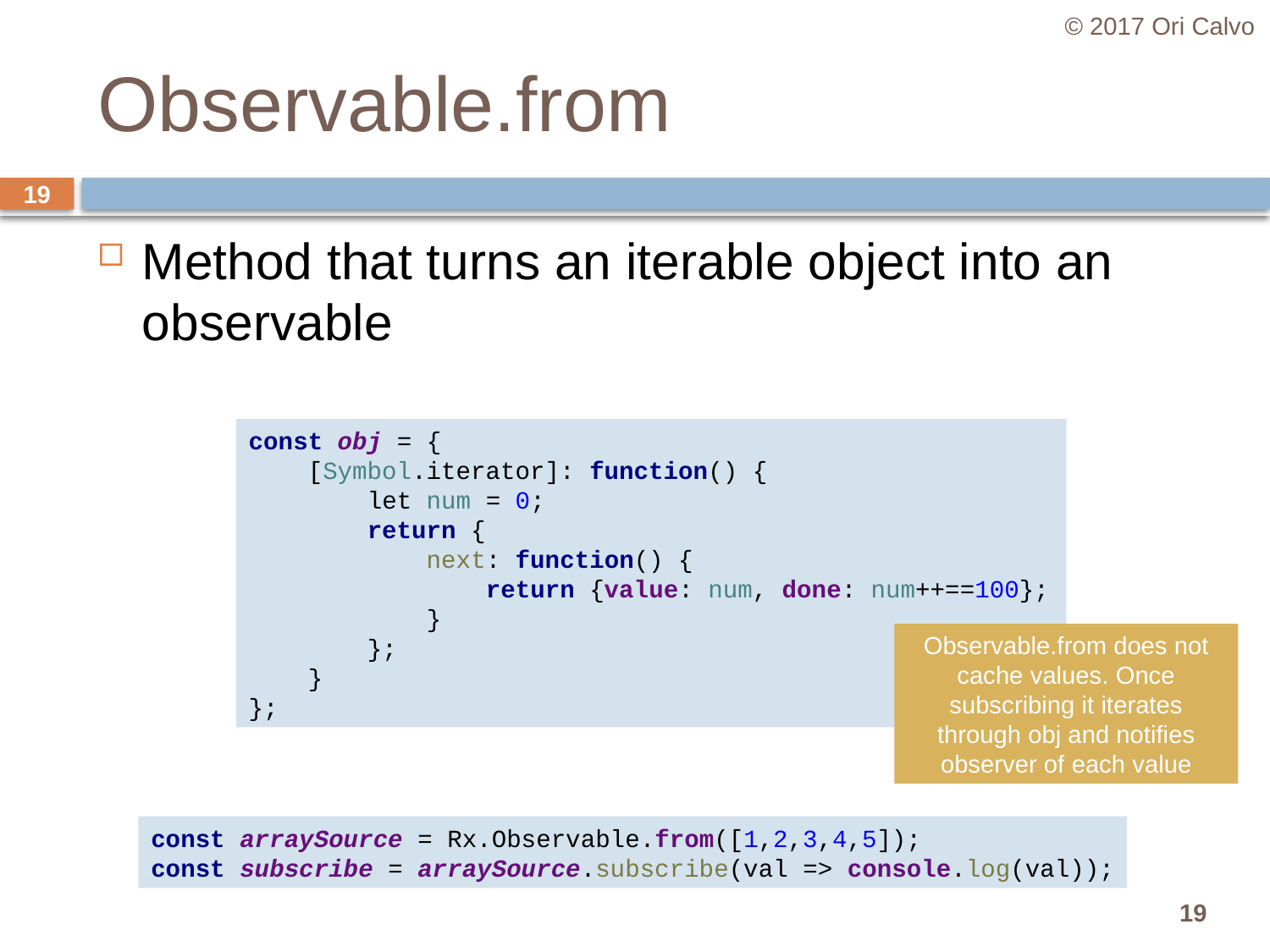

© 2017 Ori Calvo
# Observable.from
19
Method that turns an iterable object into an observable
const obj = {
    [Symbol.iterator]: function() {
        let num = 0;
        return {
            next: function() {
                return {value: num, done: num++==100};
            }
        };
    }
};
Observable.from does not cache values. Once subscribing it iterates through obj and notifies observer of each value
const arraySource = Rx.Observable.from([1,2,3,4,5]);
const subscribe = arraySource.subscribe(val => console.log(val));